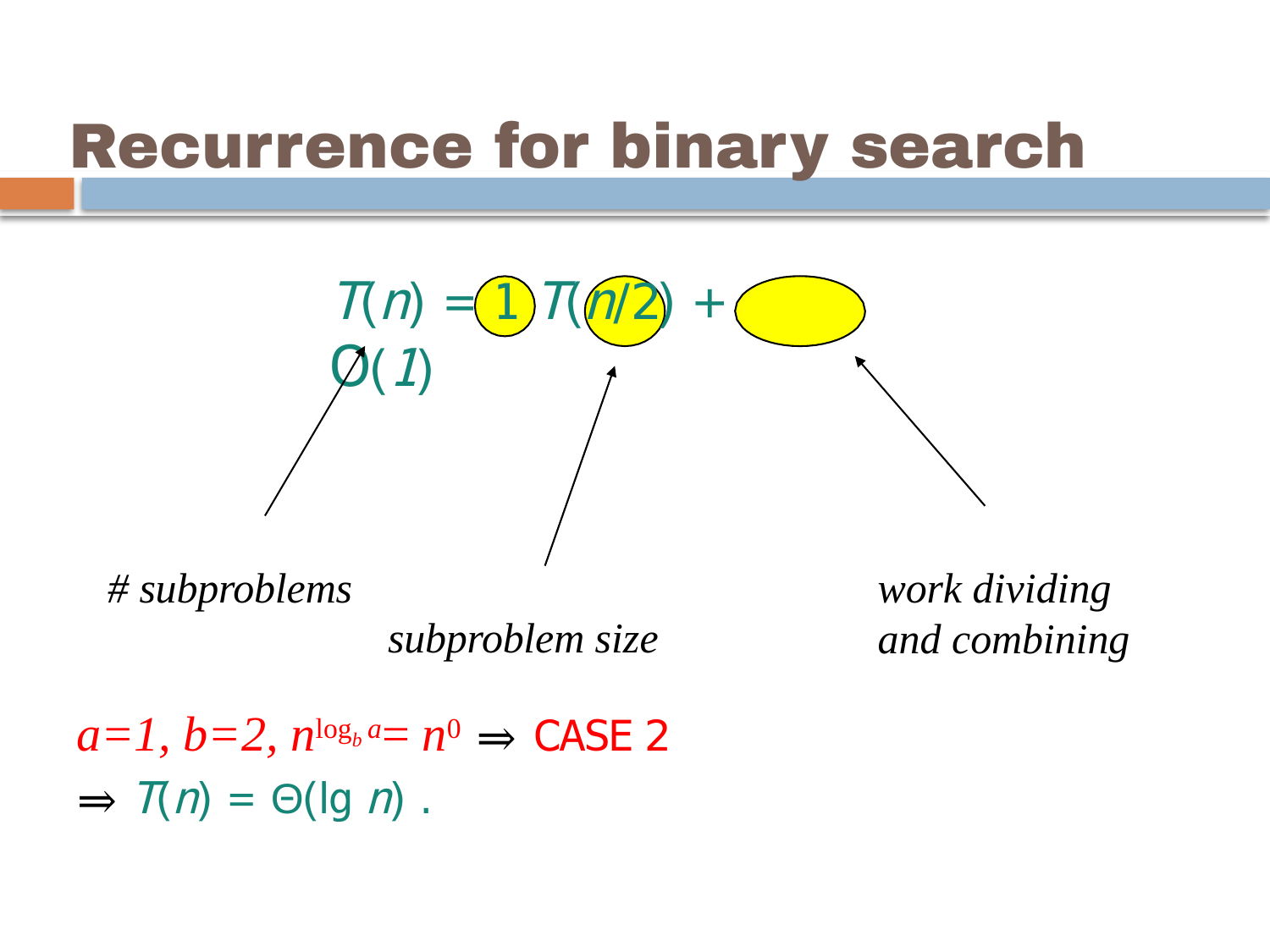

# Recurrence for binary search
T(n) = 1 T(n/2) + O(1)

# subproblems
work dividing  and combining
subproblem size
a=1, b=2, nlogb a= n0  ⇒ CASE 2
⇒ T(n) = Θ(lg n) .